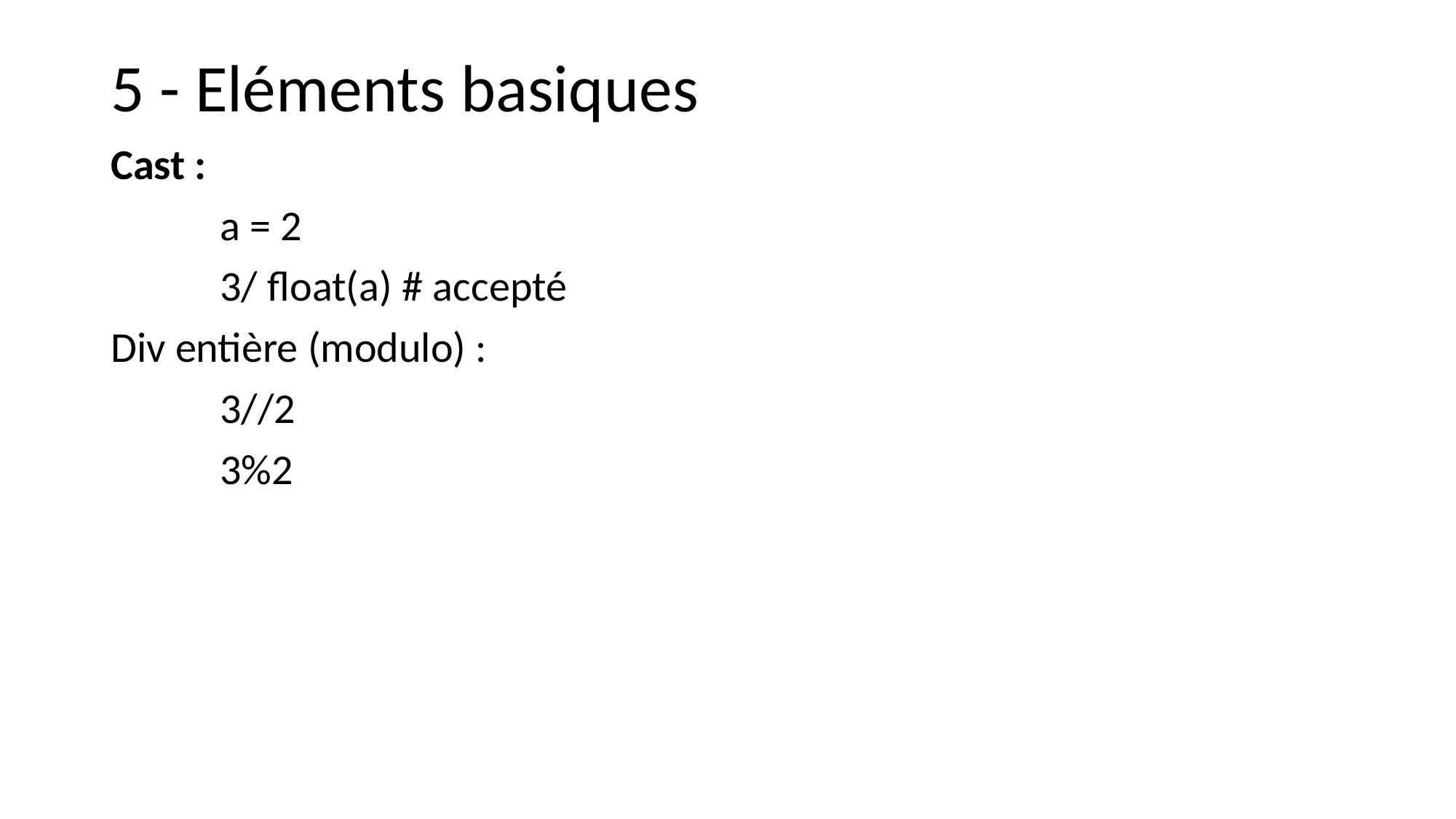

# 5 - Eléments basiques
Cast :
	a = 2
	3/ float(a) # accepté
Div entière (modulo) :
	3//2
	3%2